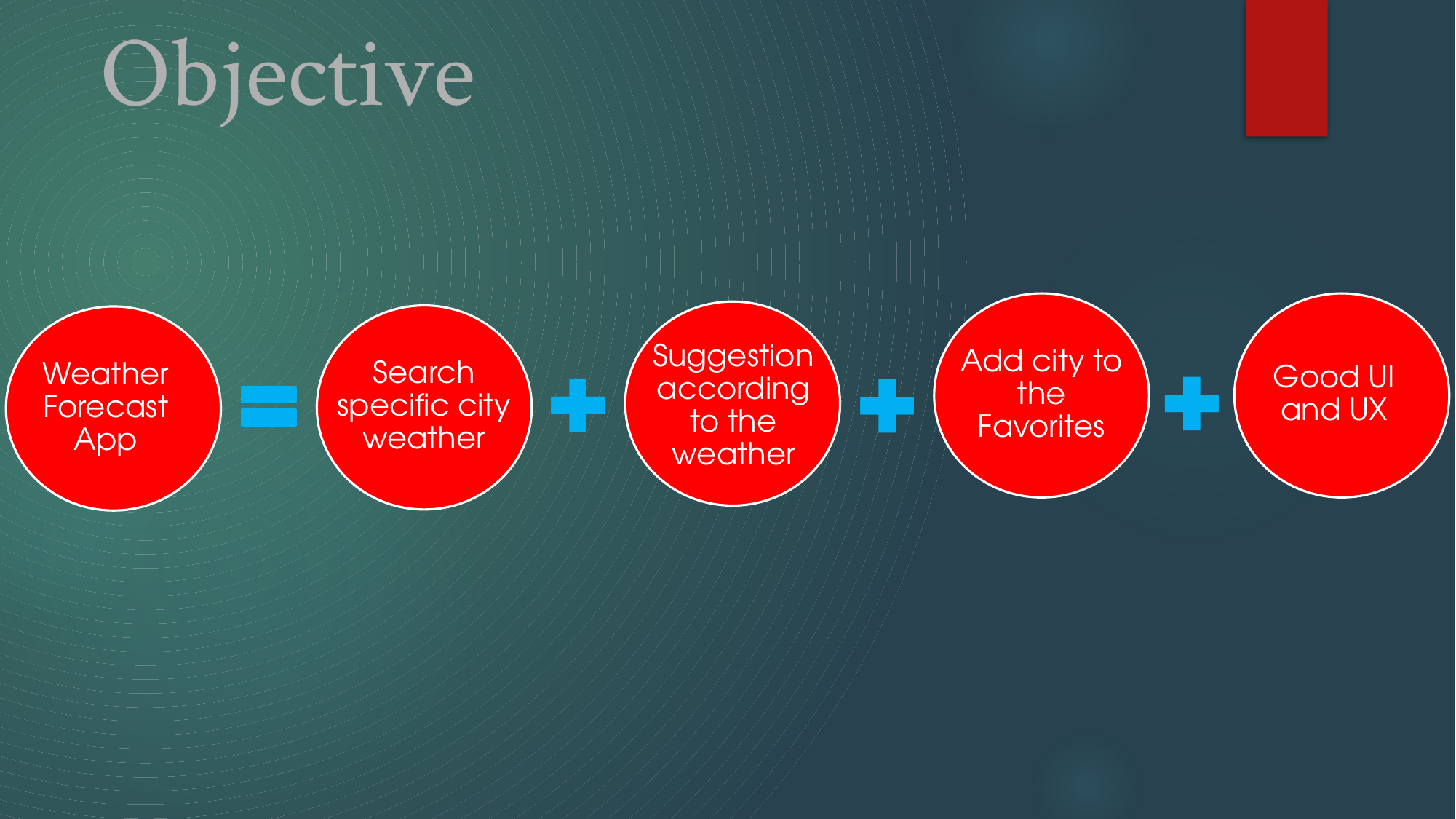

# Objective

Add city to the Favorites

Good UI and UX

Suggestion according to the weather

Search specific city weather

Weather Forecast App